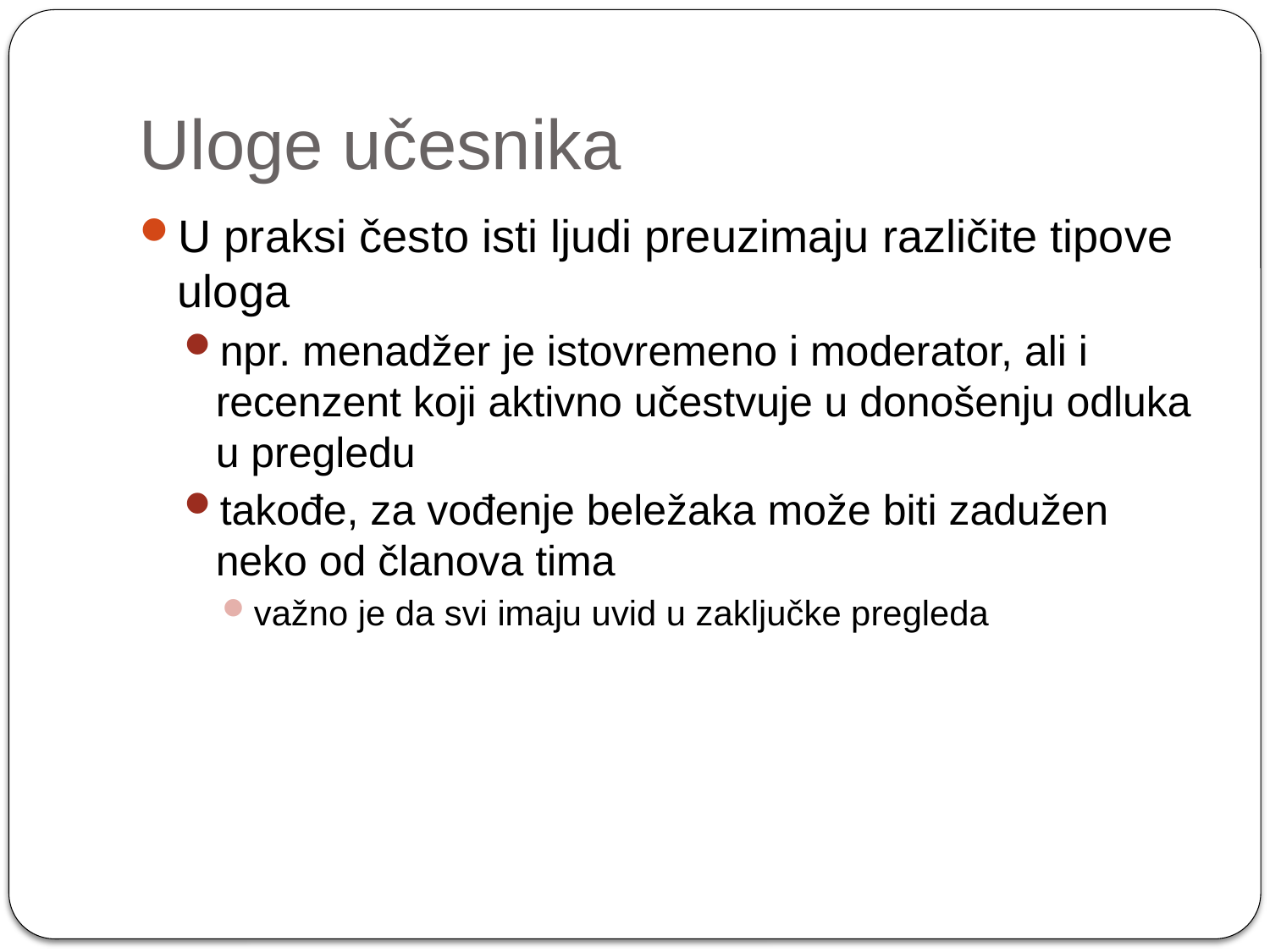

# Uloge učesnika
U praksi često isti ljudi preuzimaju različite tipove uloga
npr. menadžer je istovremeno i moderator, ali i recenzent koji aktivno učestvuje u donošenju odluka u pregledu
takođe, za vođenje beležaka može biti zadužen neko od članova tima
važno je da svi imaju uvid u zaključke pregleda